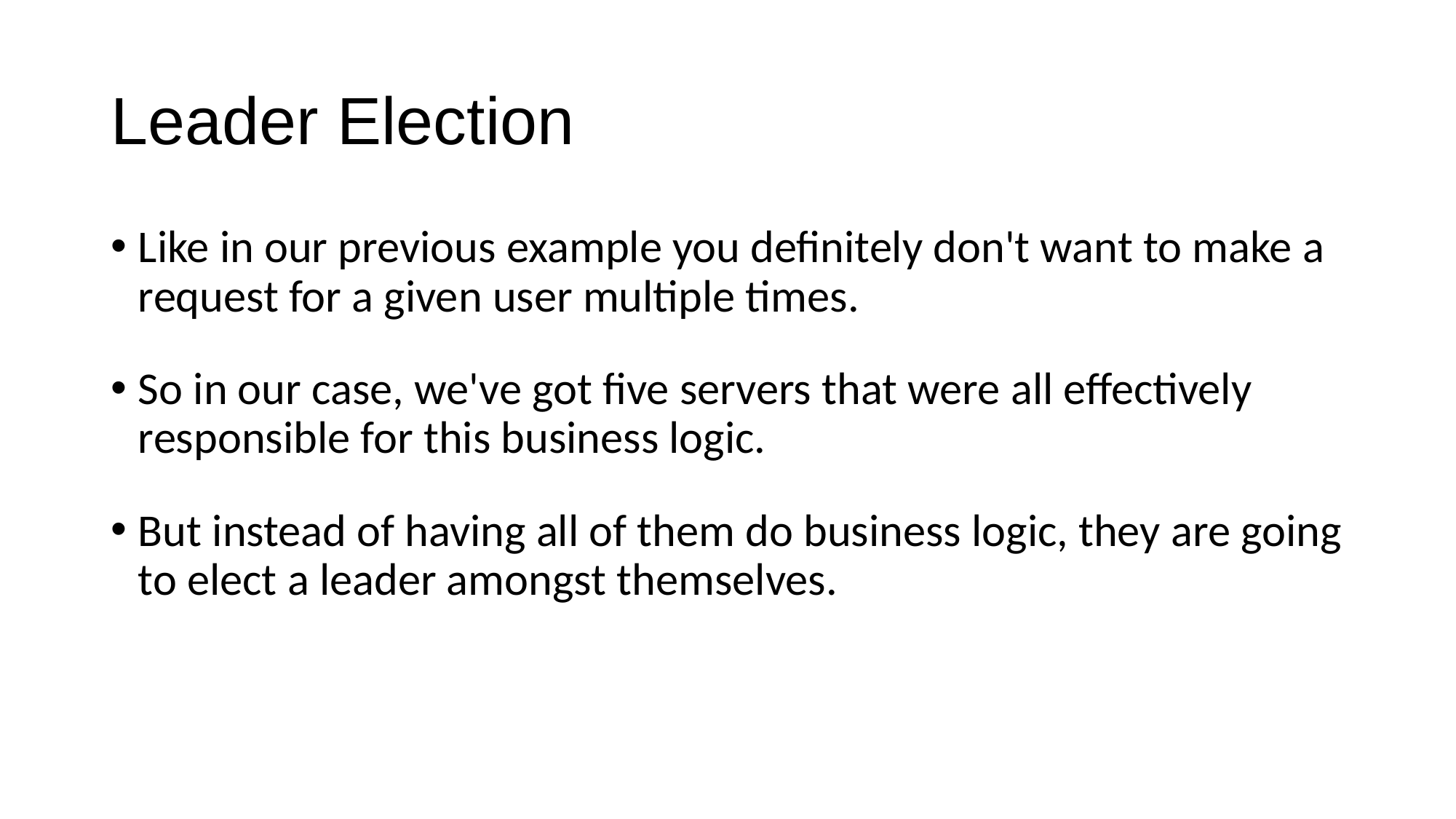

# Leader Election
Like in our previous example you definitely don't want to make a request for a given user multiple times.

So in our case, we've got five servers that were all effectively responsible for this business logic.

But instead of having all of them do business logic, they are going to elect a leader amongst themselves.